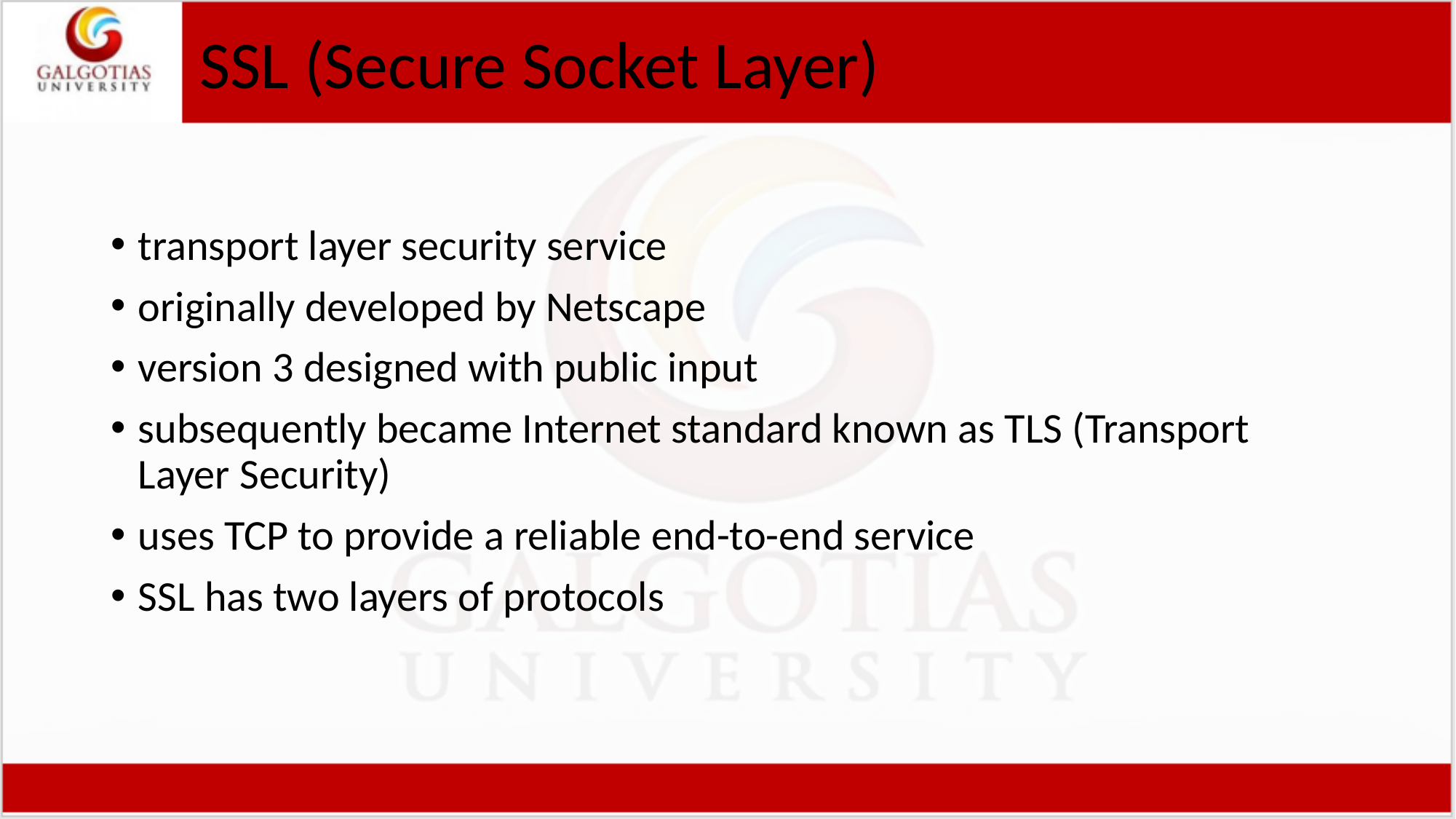

# SSL (Secure Socket Layer)
transport layer security service
originally developed by Netscape
version 3 designed with public input
subsequently became Internet standard known as TLS (Transport Layer Security)
uses TCP to provide a reliable end-to-end service
SSL has two layers of protocols